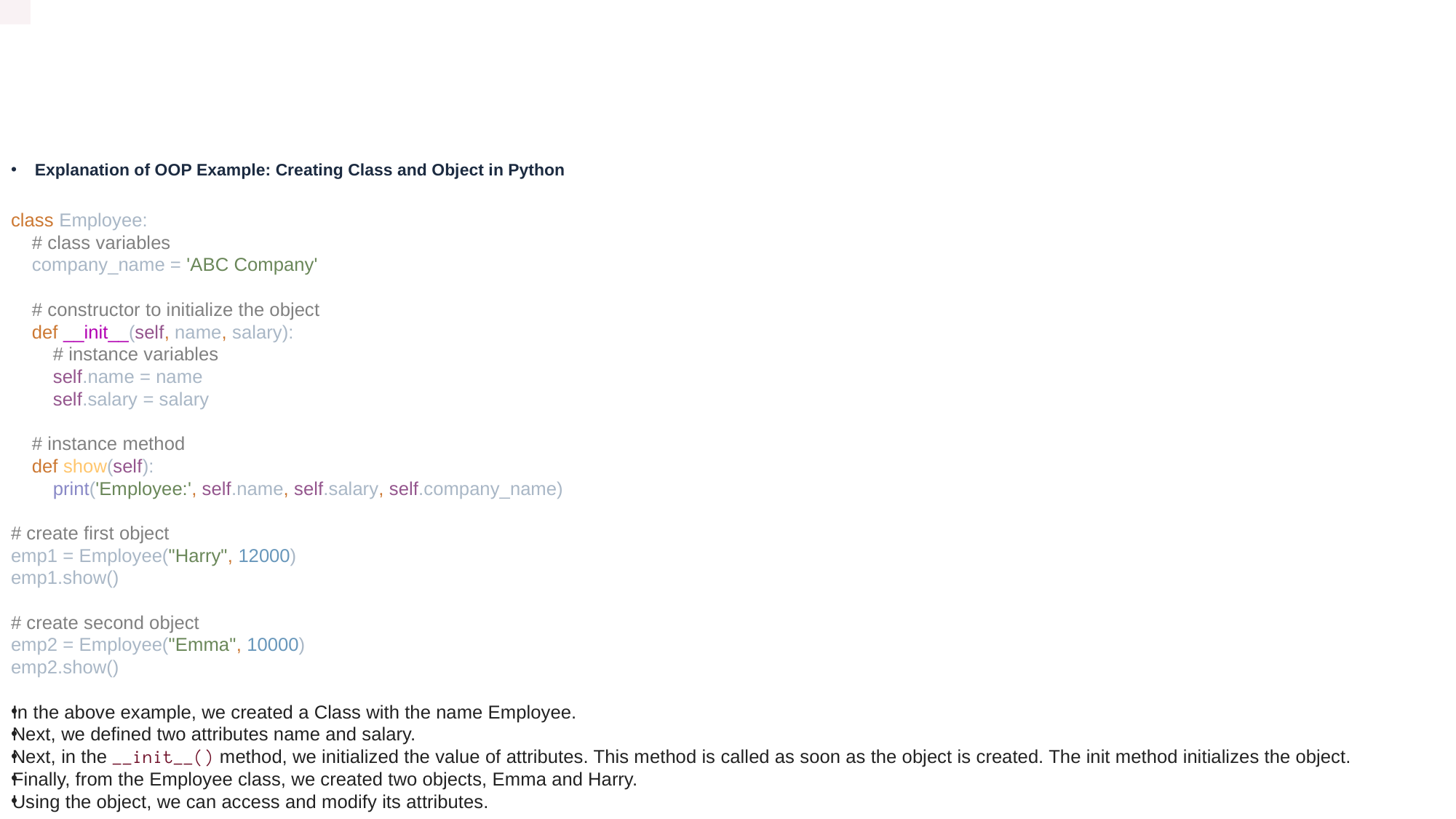

Explanation of OOP Example: Creating Class and Object in Python

class Employee:
    # class variables
    company_name = 'ABC Company'
    # constructor to initialize the object
    def __init__(self, name, salary):
        # instance variables
        self.name = name
        self.salary = salary
    # instance method
    def show(self):
        print('Employee:', self.name, self.salary, self.company_name)
# create first object
emp1 = Employee("Harry", 12000)
emp1.show()
# create second object
emp2 = Employee("Emma", 10000)
emp2.show()

In the above example, we created a Class with the name Employee.
Next, we defined two attributes name and salary.
Next, in the __init__() method, we initialized the value of attributes. This method is called as soon as the object is created. The init method initializes the object.
Finally, from the Employee class, we created two objects, Emma and Harry.
Using the object, we can access and modify its attributes.